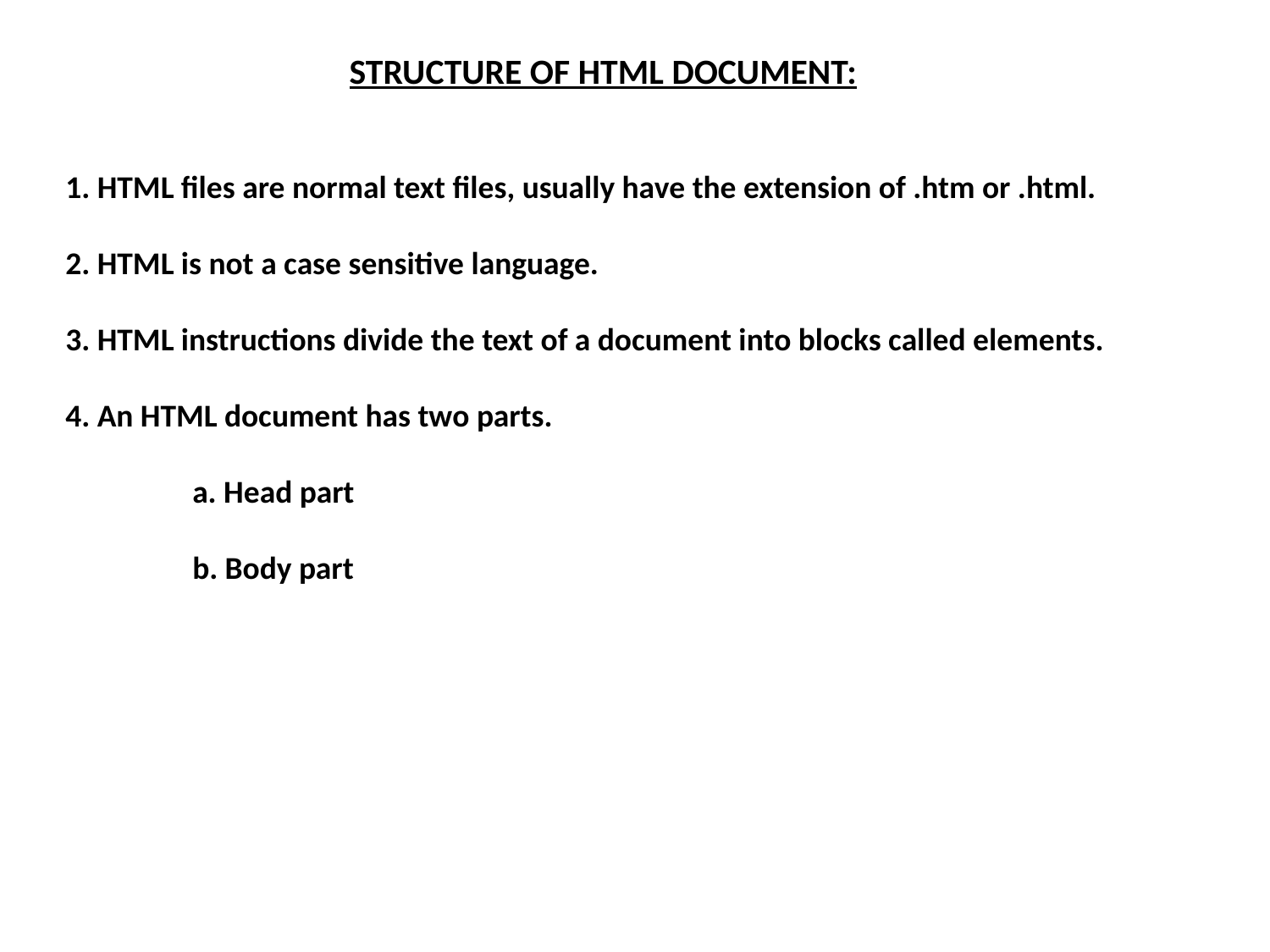

#
STRUCTURE OF HTML DOCUMENT:

1. HTML files are normal text files, usually have the extension of .htm or .html.
2. HTML is not a case sensitive language.
3. HTML instructions divide the text of a document into blocks called elements.
4. An HTML document has two parts.
	a. Head part
	b. Body part